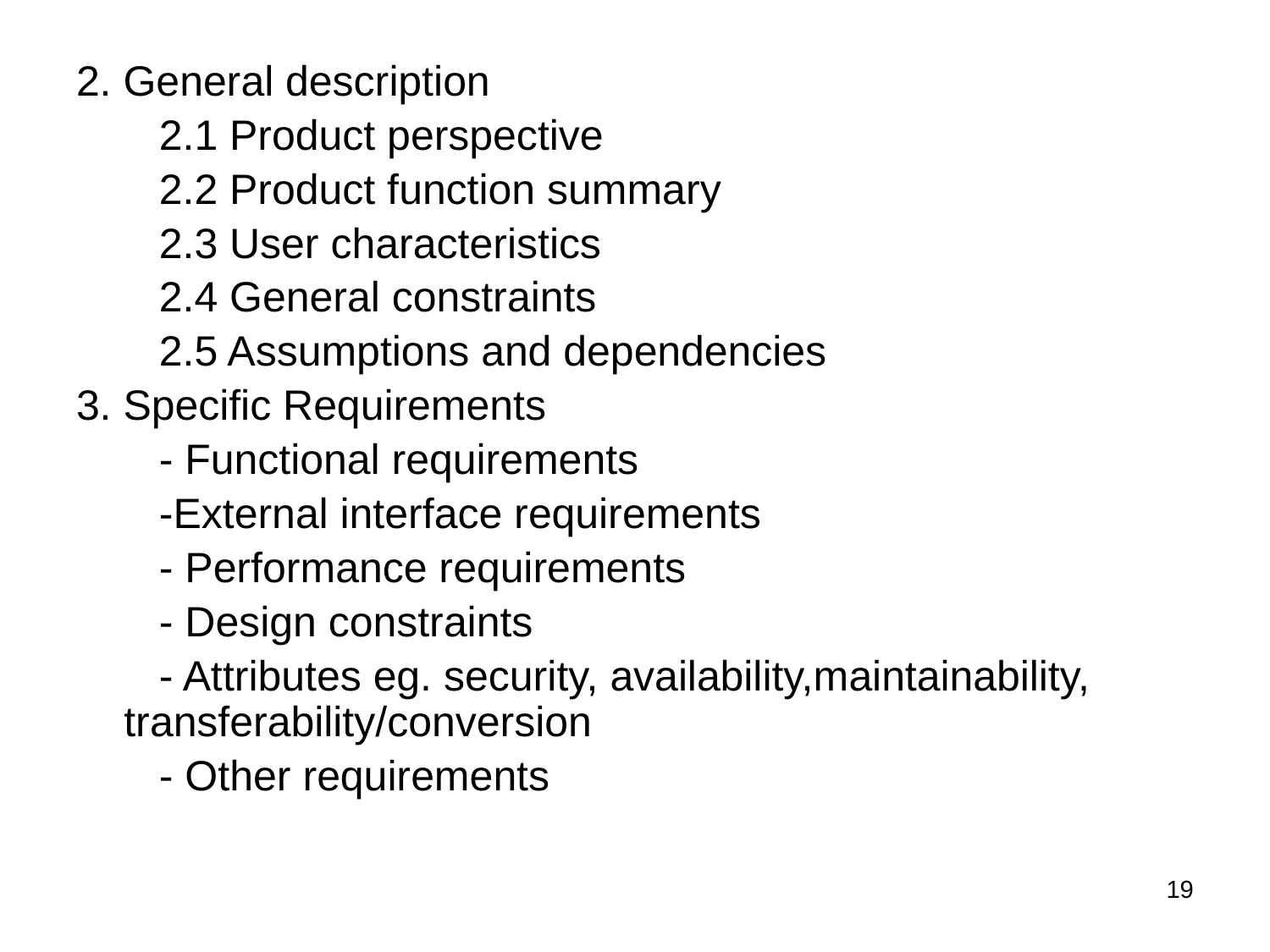

2. General description
       2.1 Product perspective
       2.2 Product function summary
       2.3 User characteristics
       2.4 General constraints
       2.5 Assumptions and dependencies
3. Specific Requirements
       - Functional requirements
       -External interface requirements
       - Performance requirements
       - Design constraints
       - Attributes eg. security, availability,maintainability,   	transferability/conversion
       - Other requirements
19